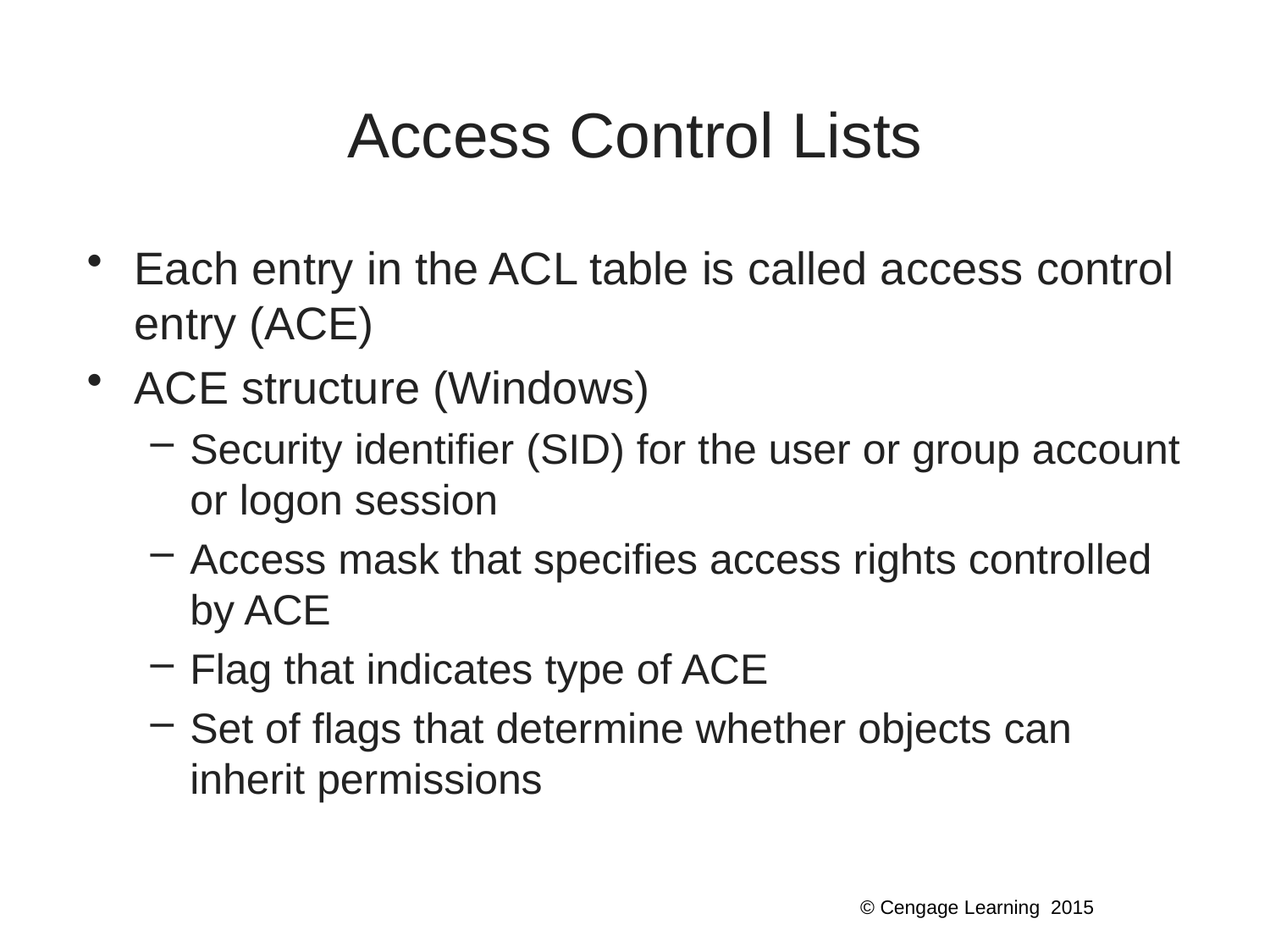

# Access Control Lists
Each entry in the ACL table is called access control entry (ACE)
ACE structure (Windows)
Security identifier (SID) for the user or group account or logon session
Access mask that specifies access rights controlled by ACE
Flag that indicates type of ACE
Set of flags that determine whether objects can inherit permissions